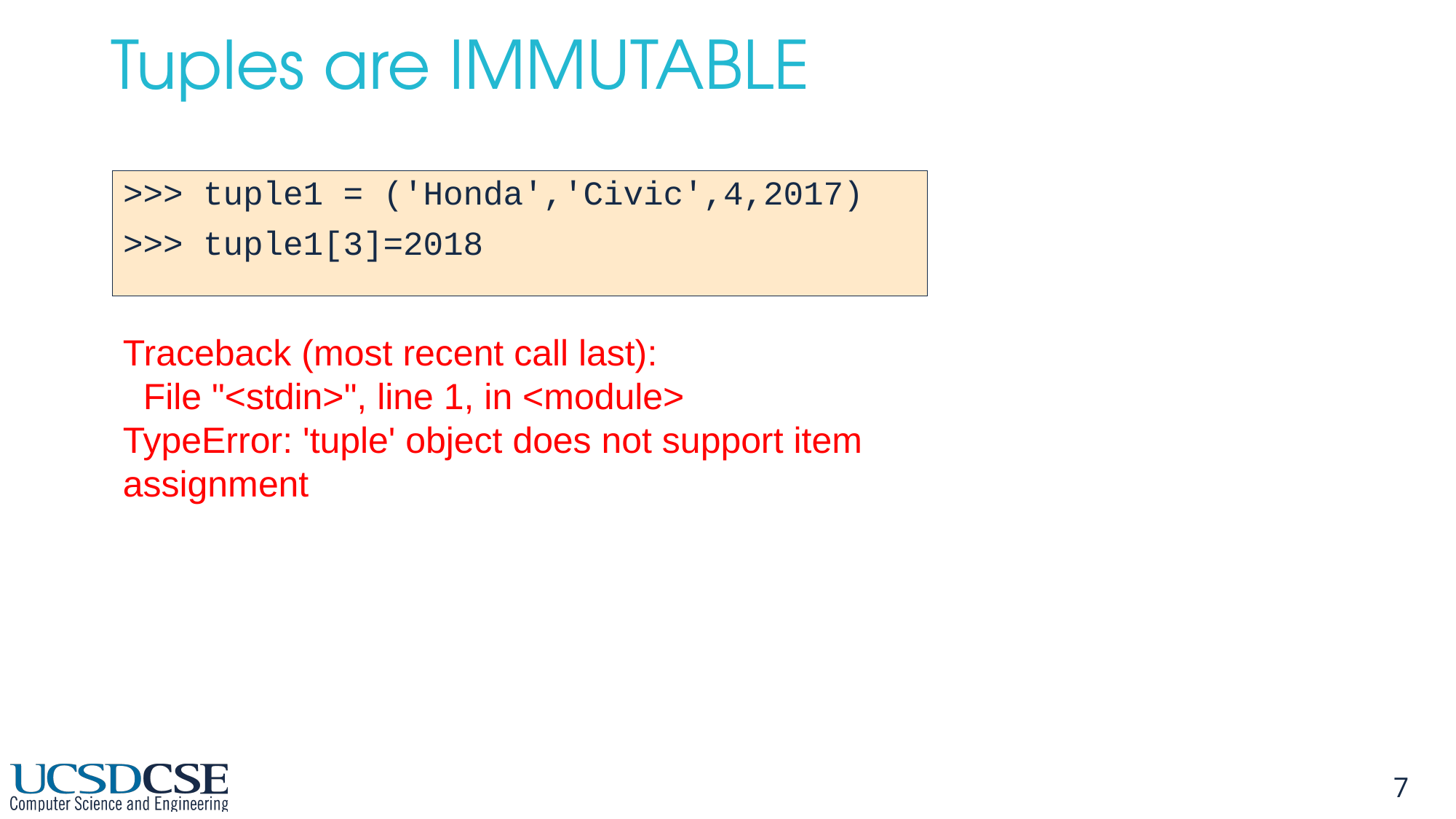

Tuples are IMMUTABLE
>>> tuple1 = ('Honda','Civic',4,2017)
>>> tuple1[3]=2018
Traceback (most recent call last):
  File "<stdin>", line 1, in <module>
TypeError: 'tuple' object does not support item assignment